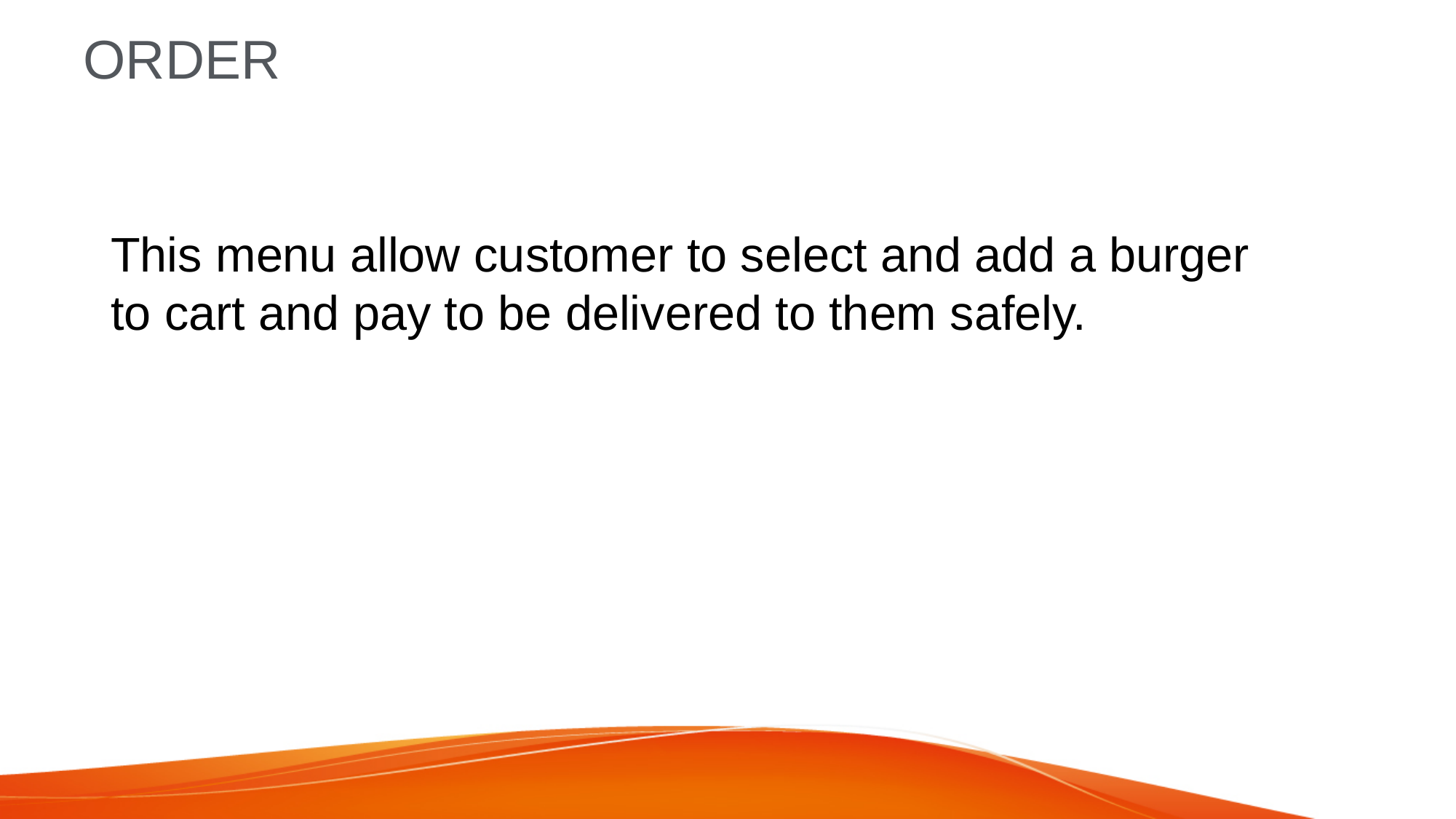

# ORDER
This menu allow customer to select and add a burger to cart and pay to be delivered to them safely.